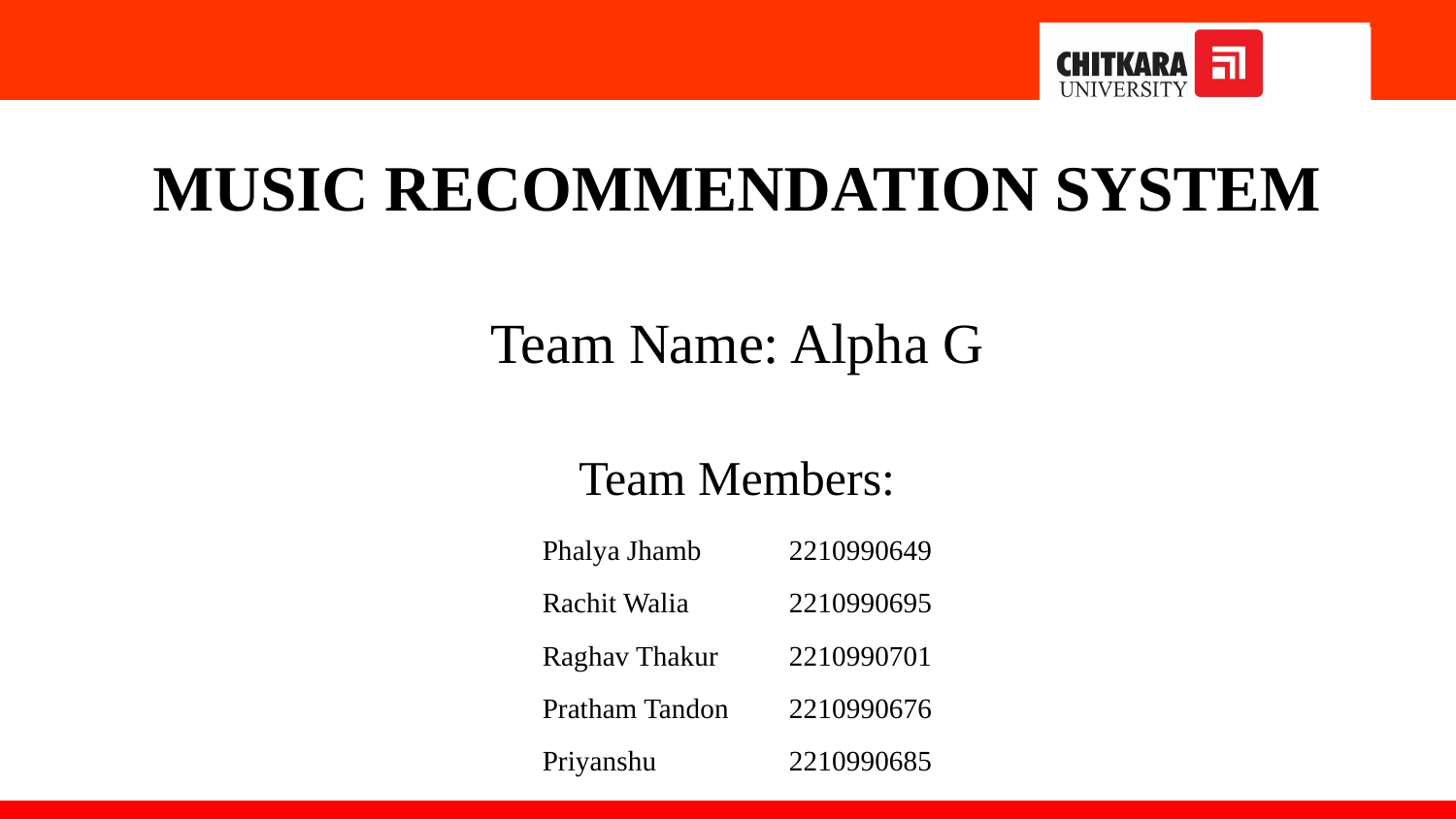

#
MUSIC RECOMMENDATION SYSTEM

Team Name: Alpha G

Team Members:

| Phalya Jhamb | 2210990649 |
| --- | --- |
| Rachit Walia | 2210990695 |
| Raghav Thakur | 2210990701 |
| Pratham Tandon | 2210990676 |
| Priyanshu | 2210990685 |